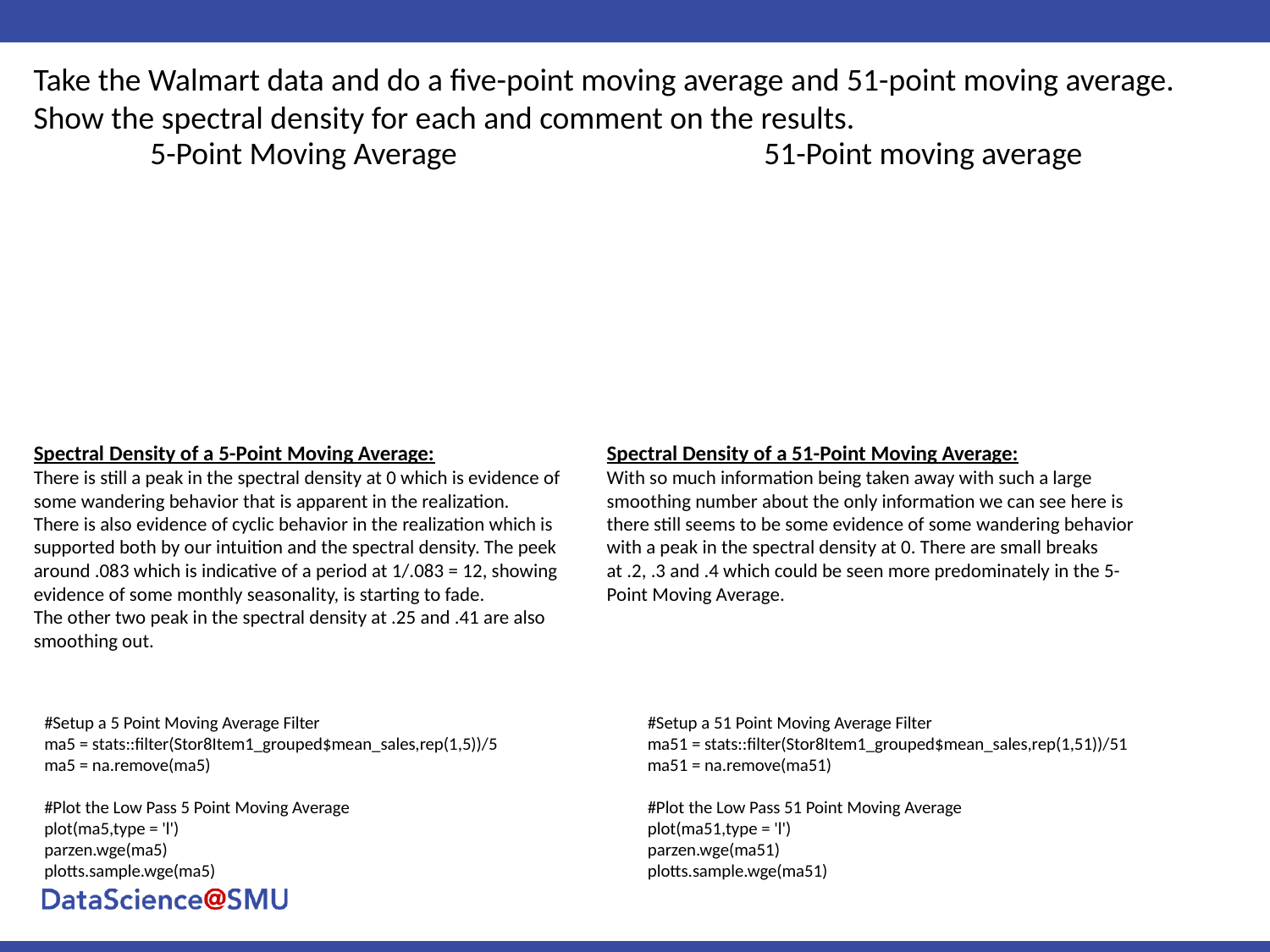

Take the Walmart data and do a five-point moving average and 51-point moving average. Show the spectral density for each and comment on the results.
5-Point Moving Average
51-Point moving average
Spectral Density of a 5-Point Moving Average:
There is still a peak in the spectral density at 0 which is evidence of some wandering behavior that is apparent in the realization.
There is also evidence of cyclic behavior in the realization which is supported both by our intuition and the spectral density. The peek around .083 which is indicative of a period at 1/.083 = 12, showing evidence of some monthly seasonality, is starting to fade.
The other two peak in the spectral density at .25 and .41 are also smoothing out.
Spectral Density of a 51-Point Moving Average:
With so much information being taken away with such a large smoothing number about the only information we can see here is there still seems to be some evidence of some wandering behavior with a peak in the spectral density at 0. There are small breaks at .2, .3 and .4 which could be seen more predominately in the 5-Point Moving Average.
#Setup a 5 Point Moving Average Filter
ma5 = stats::filter(Stor8Item1_grouped$mean_sales,rep(1,5))/5
ma5 = na.remove(ma5)

#Plot the Low Pass 5 Point Moving Average
plot(ma5,type = 'l')
parzen.wge(ma5)
plotts.sample.wge(ma5)
#Setup a 51 Point Moving Average Filter
ma51 = stats::filter(Stor8Item1_grouped$mean_sales,rep(1,51))/51
ma51 = na.remove(ma51)

#Plot the Low Pass 51 Point Moving Average
plot(ma51,type = 'l')
parzen.wge(ma51)
plotts.sample.wge(ma51)